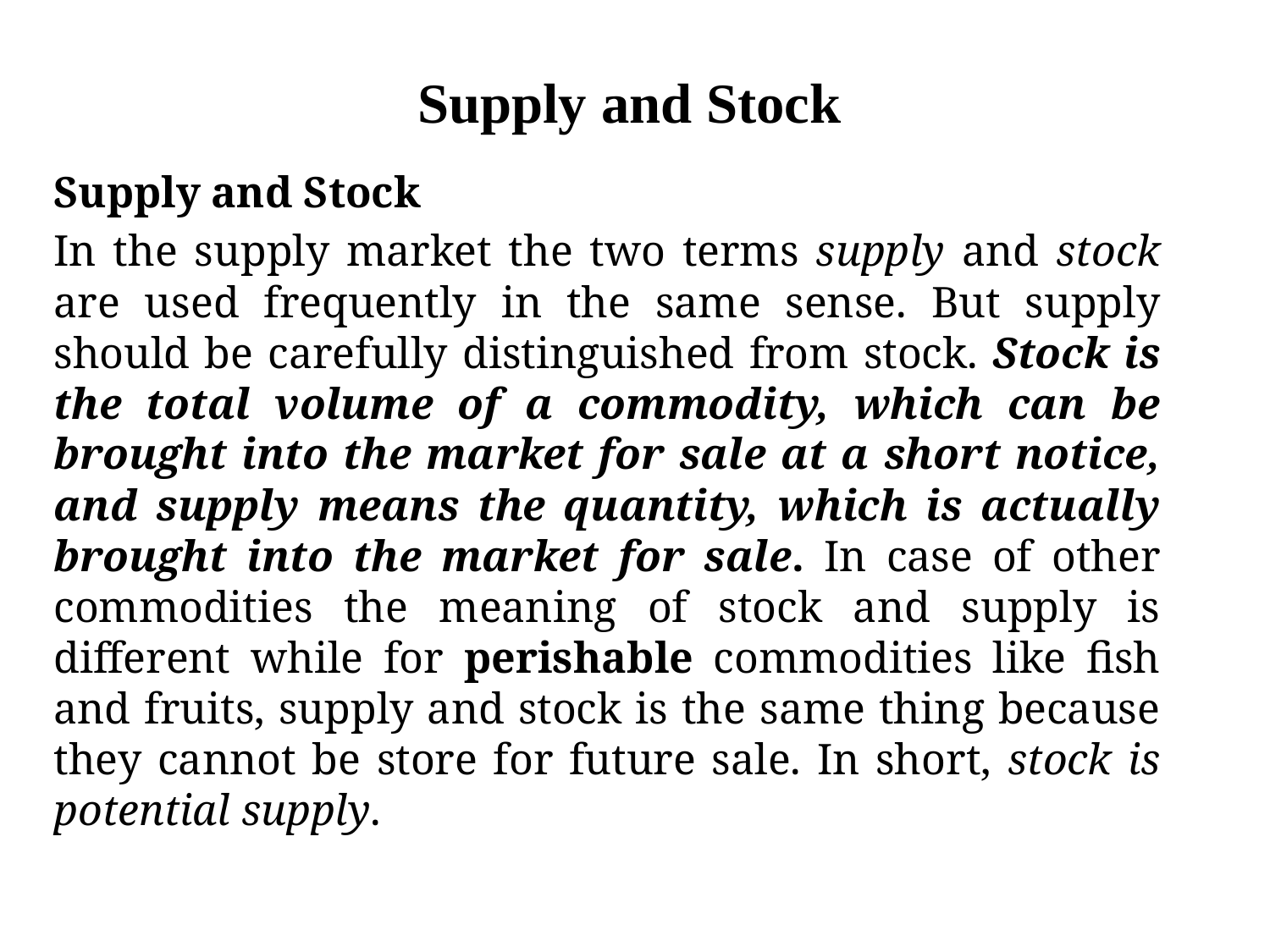

# Supply and Stock
Supply and Stock
In the supply market the two terms supply and stock are used frequently in the same sense. But supply should be carefully distinguished from stock. Stock is the total volume of a commodity, which can be brought into the market for sale at a short notice, and supply means the quantity, which is actually brought into the market for sale. In case of other commodities the meaning of stock and supply is different while for perishable commodities like fish and fruits, supply and stock is the same thing because they cannot be store for future sale. In short, stock is potential supply.